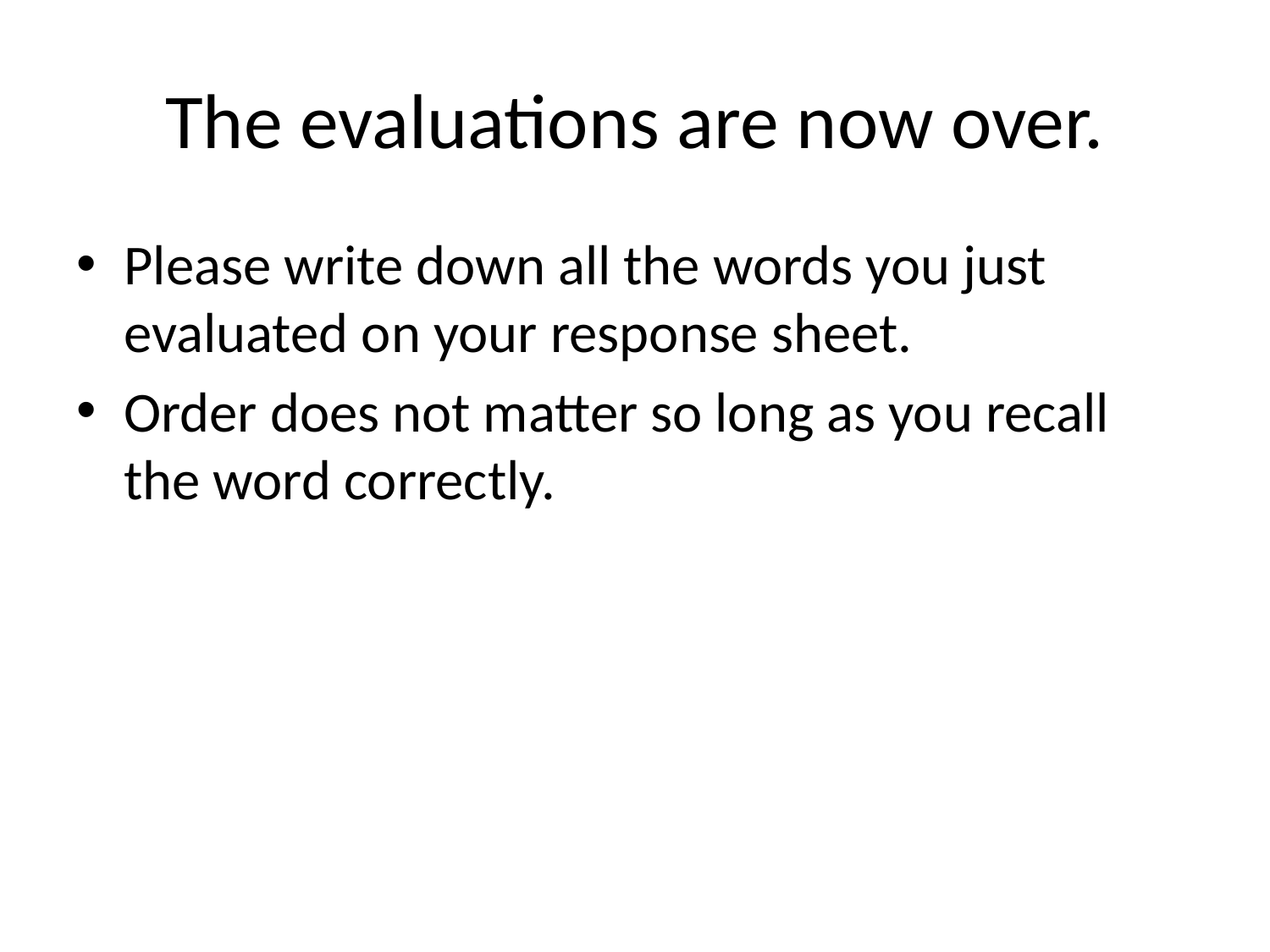

# The evaluations are now over.
Please write down all the words you just evaluated on your response sheet.
Order does not matter so long as you recall the word correctly.